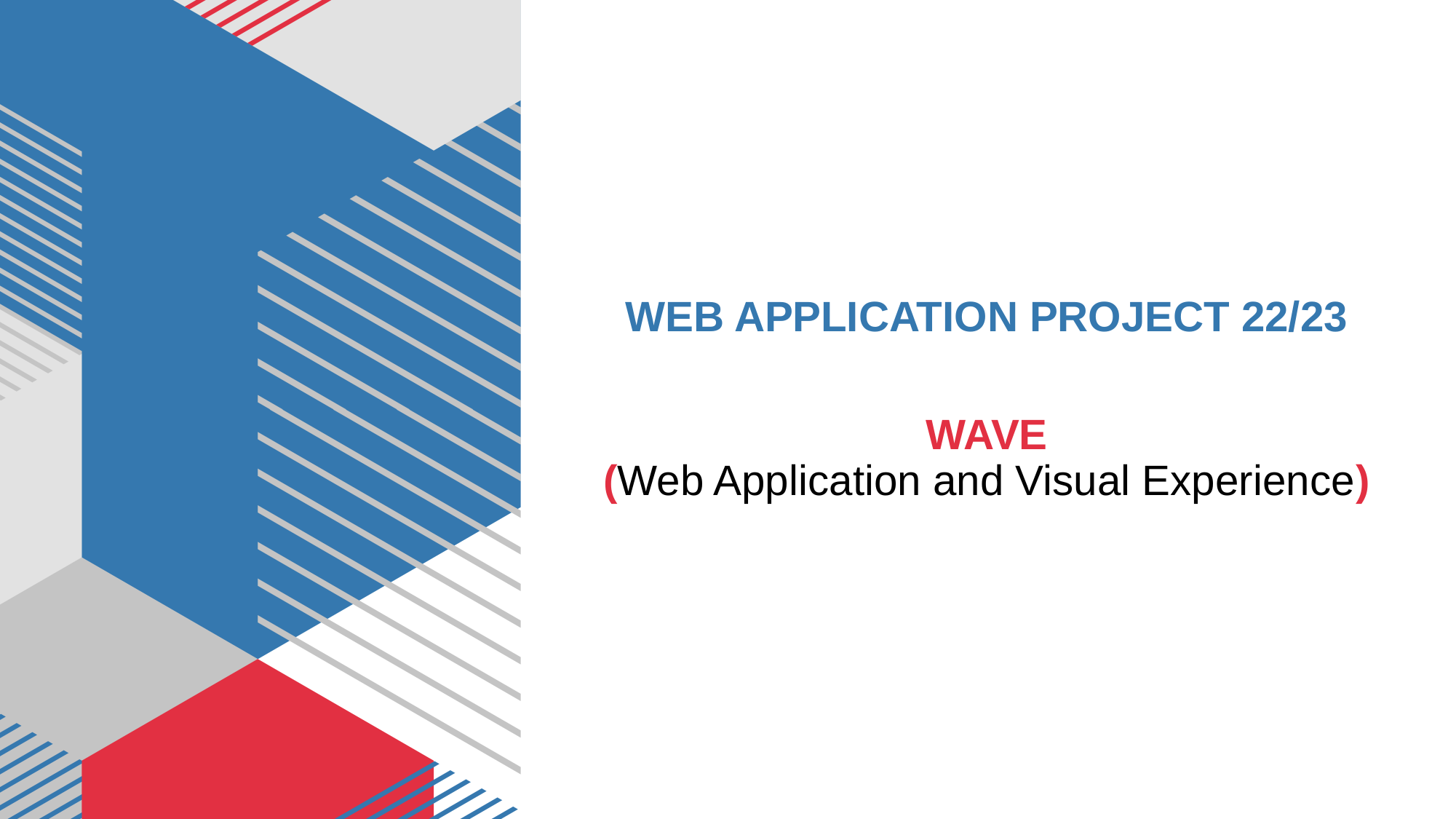

# WEB APPLICATION PROJECT 22/23 WAVE (Web Application and Visual Experience)